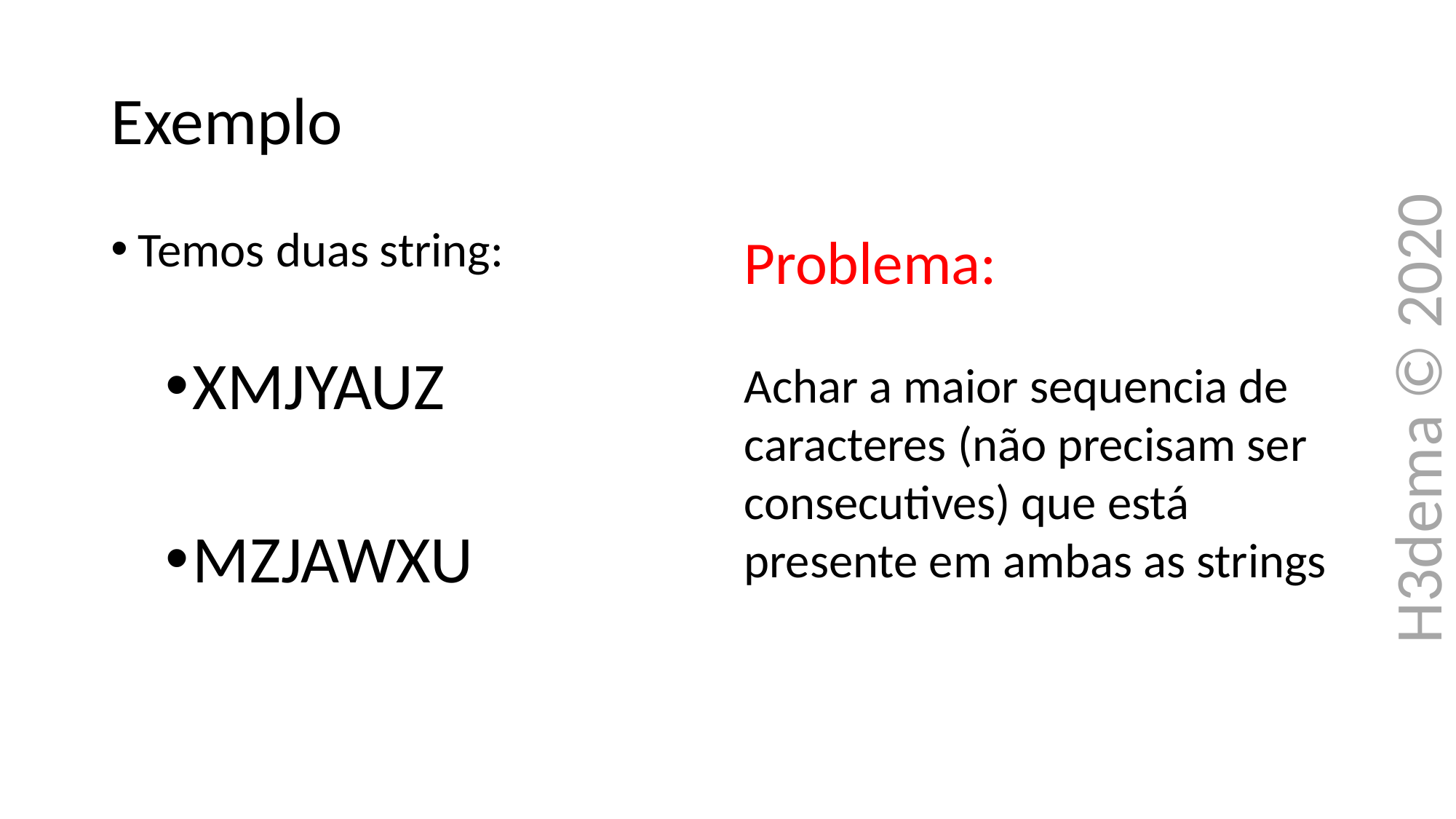

# Exemplo
Problema:

Achar a maior sequencia de caracteres (não precisam ser consecutives) que está presente em ambas as strings
Temos duas string:

XMJYAUZ

MZJAWXU